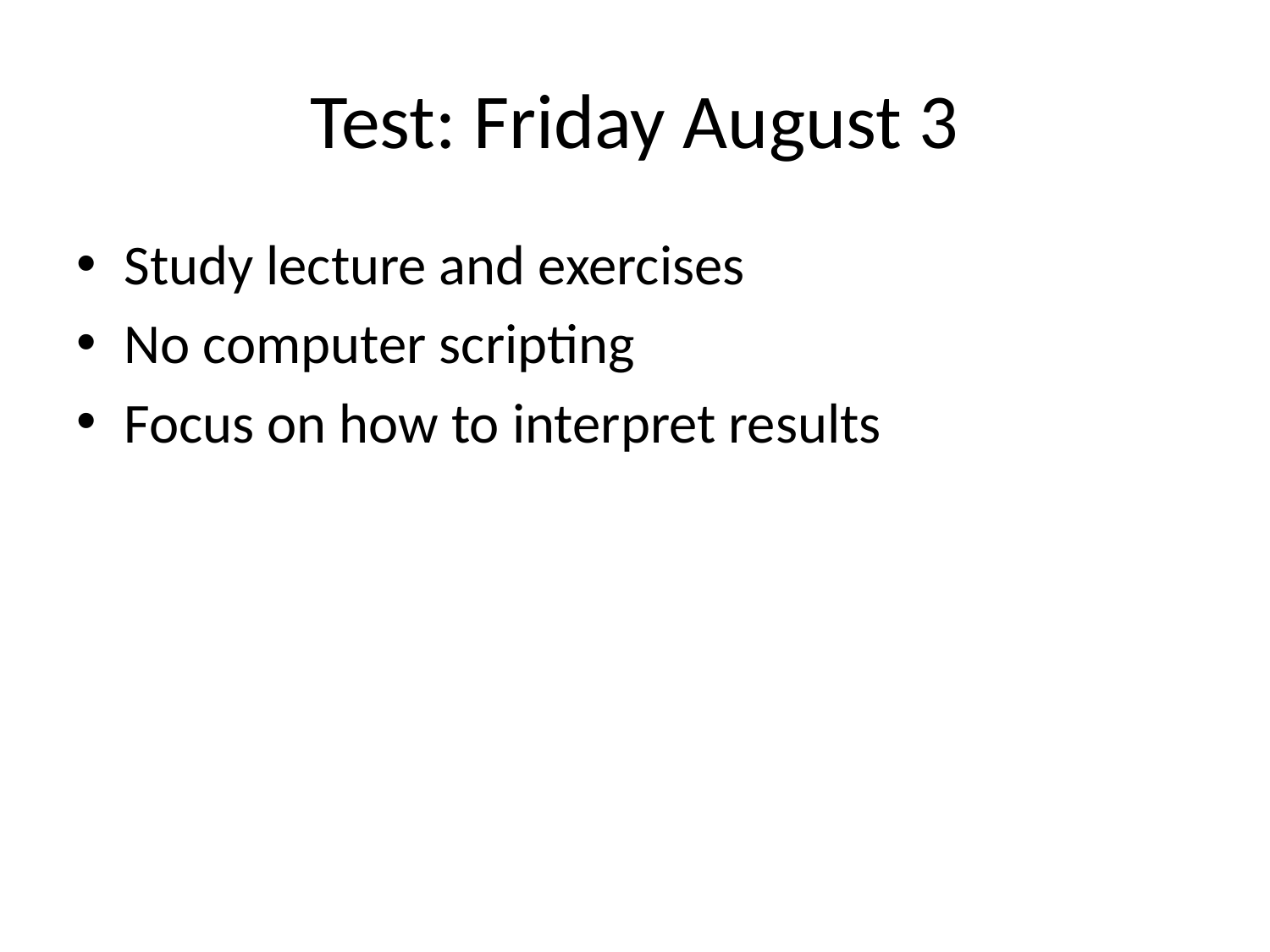

# Test: Friday August 3
Study lecture and exercises
No computer scripting
Focus on how to interpret results